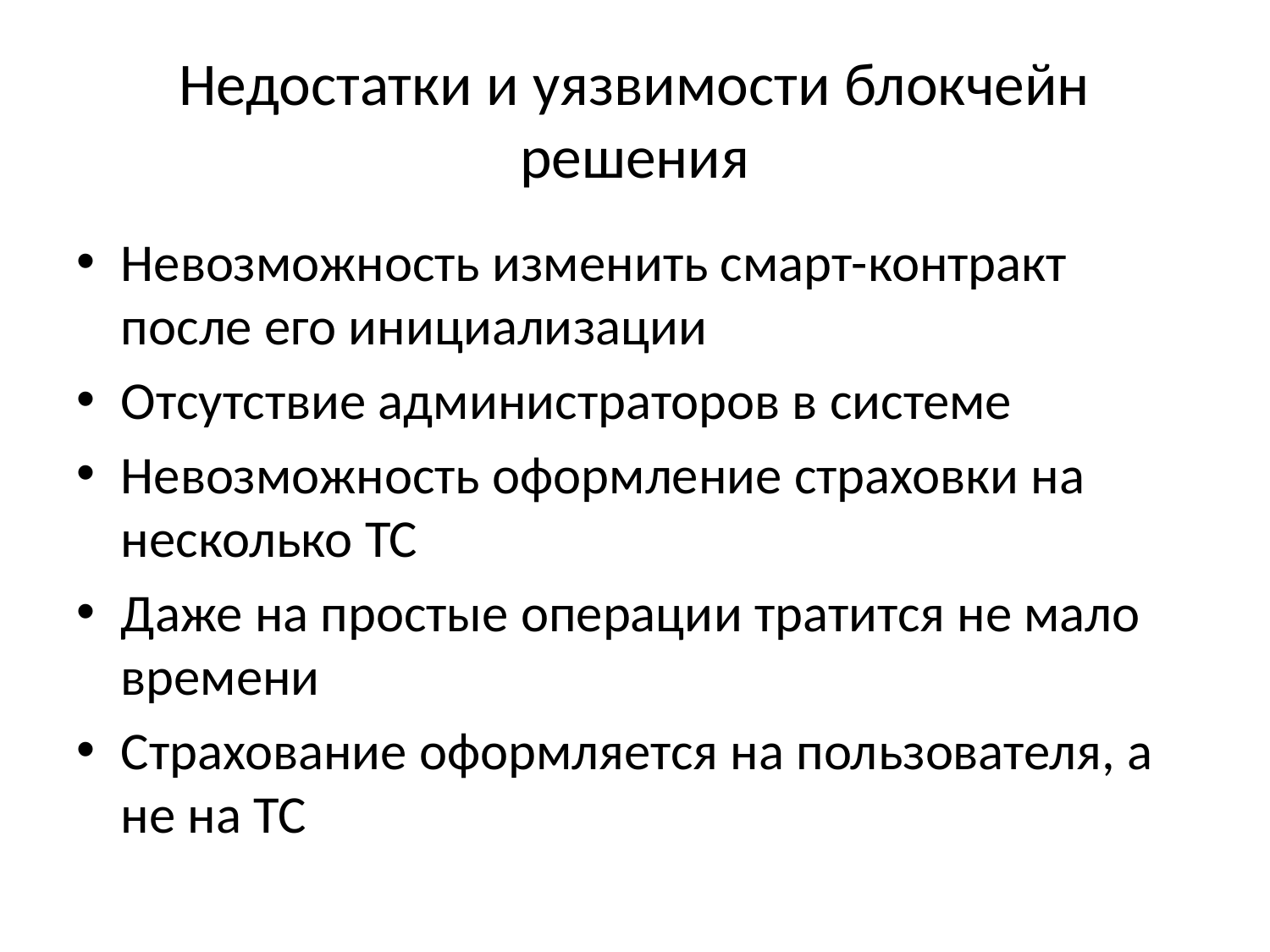

# Недостатки и уязвимости блокчейн решения
Невозможность изменить смарт-контракт после его инициализации
Отсутствие администраторов в системе
Невозможность оформление страховки на несколько ТС
Даже на простые операции тратится не мало времени
Страхование оформляется на пользователя, а не на ТС